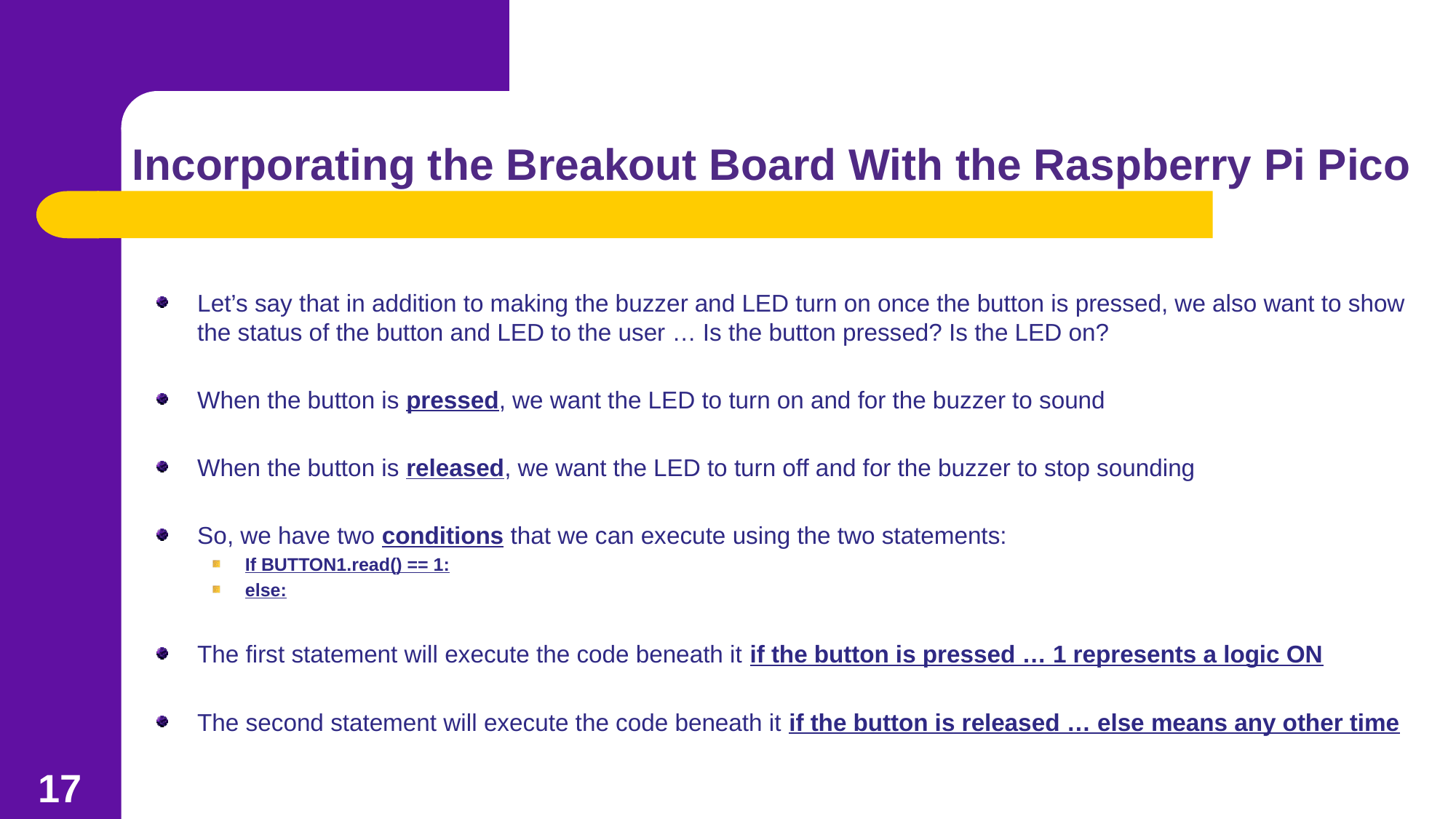

# Incorporating the Breakout Board With the Raspberry Pi Pico
Let’s say that in addition to making the buzzer and LED turn on once the button is pressed, we also want to show the status of the button and LED to the user … Is the button pressed? Is the LED on?

When the button is pressed, we want the LED to turn on and for the buzzer to sound

When the button is released, we want the LED to turn off and for the buzzer to stop sounding

So, we have two conditions that we can execute using the two statements:
If BUTTON1.read() == 1:
else:

The first statement will execute the code beneath it if the button is pressed … 1 represents a logic ON

The second statement will execute the code beneath it if the button is released … else means any other time

17